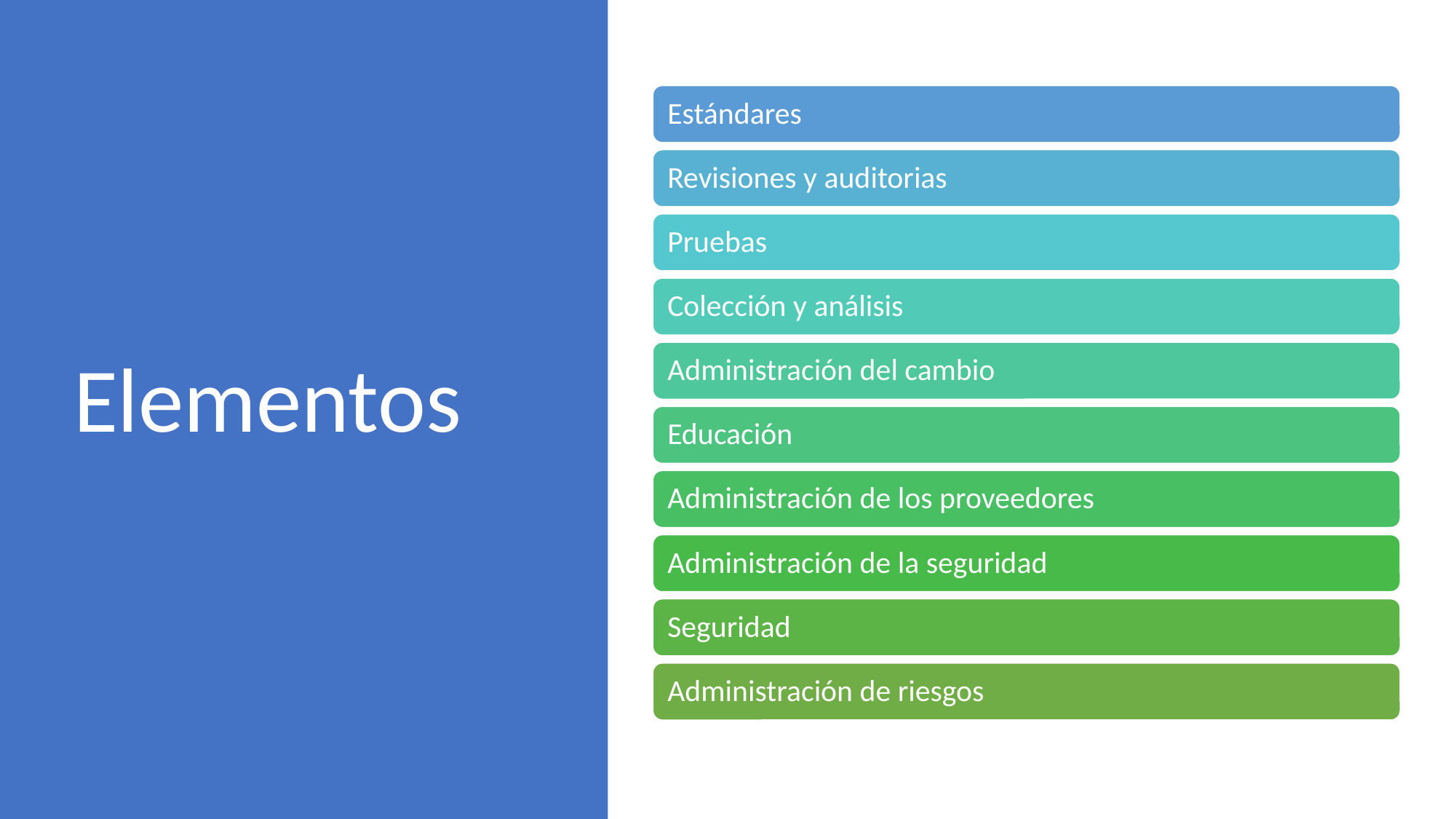

# Elementos
Estándares
Revisiones y auditorias
Pruebas
Colección y análisis
Administración del cambio
Educación
Administración de los proveedores
Administración de la seguridad
Seguridad
Administración de riesgos